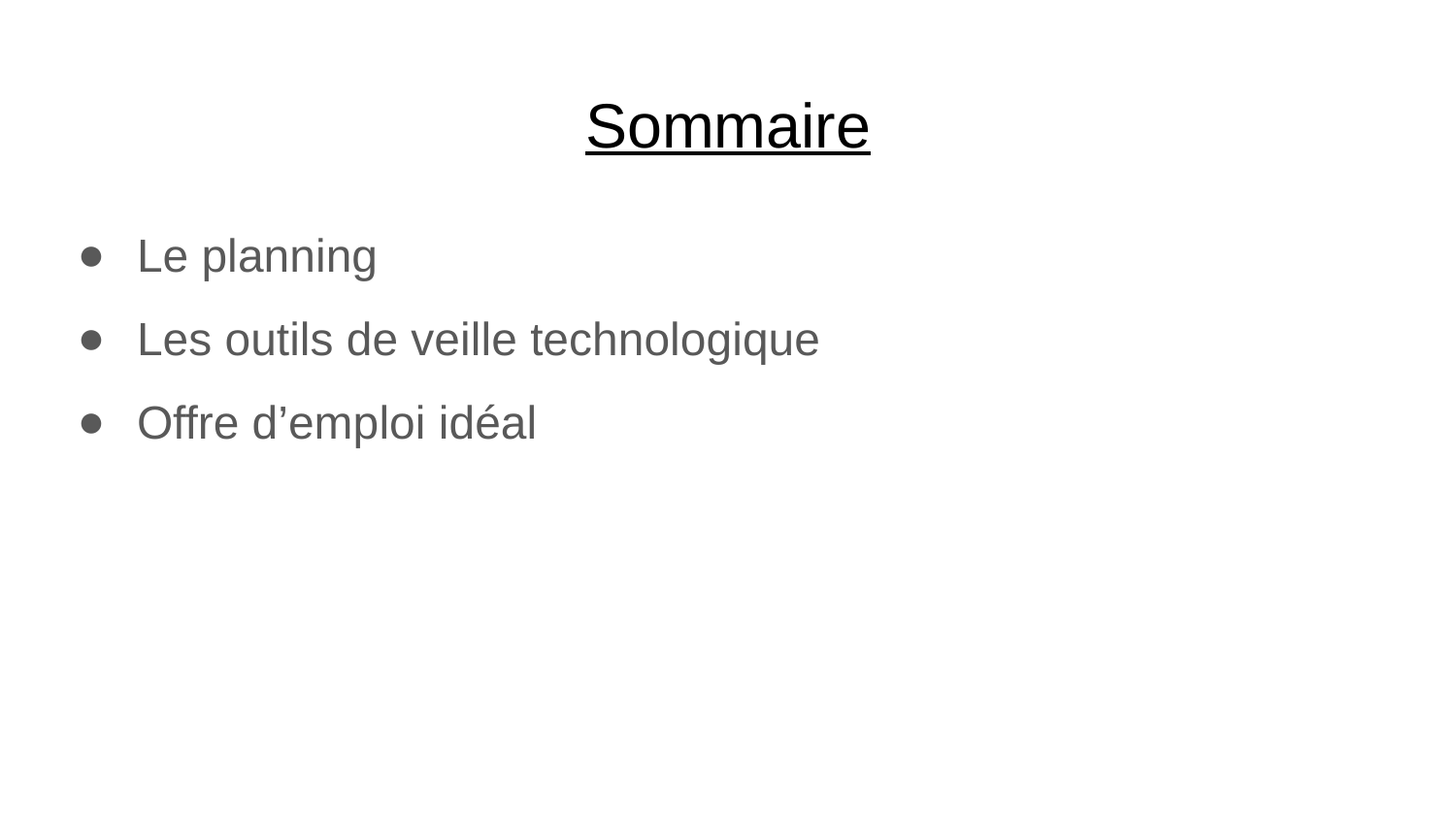

# Sommaire
Le planning
Les outils de veille technologique
Offre d’emploi idéal